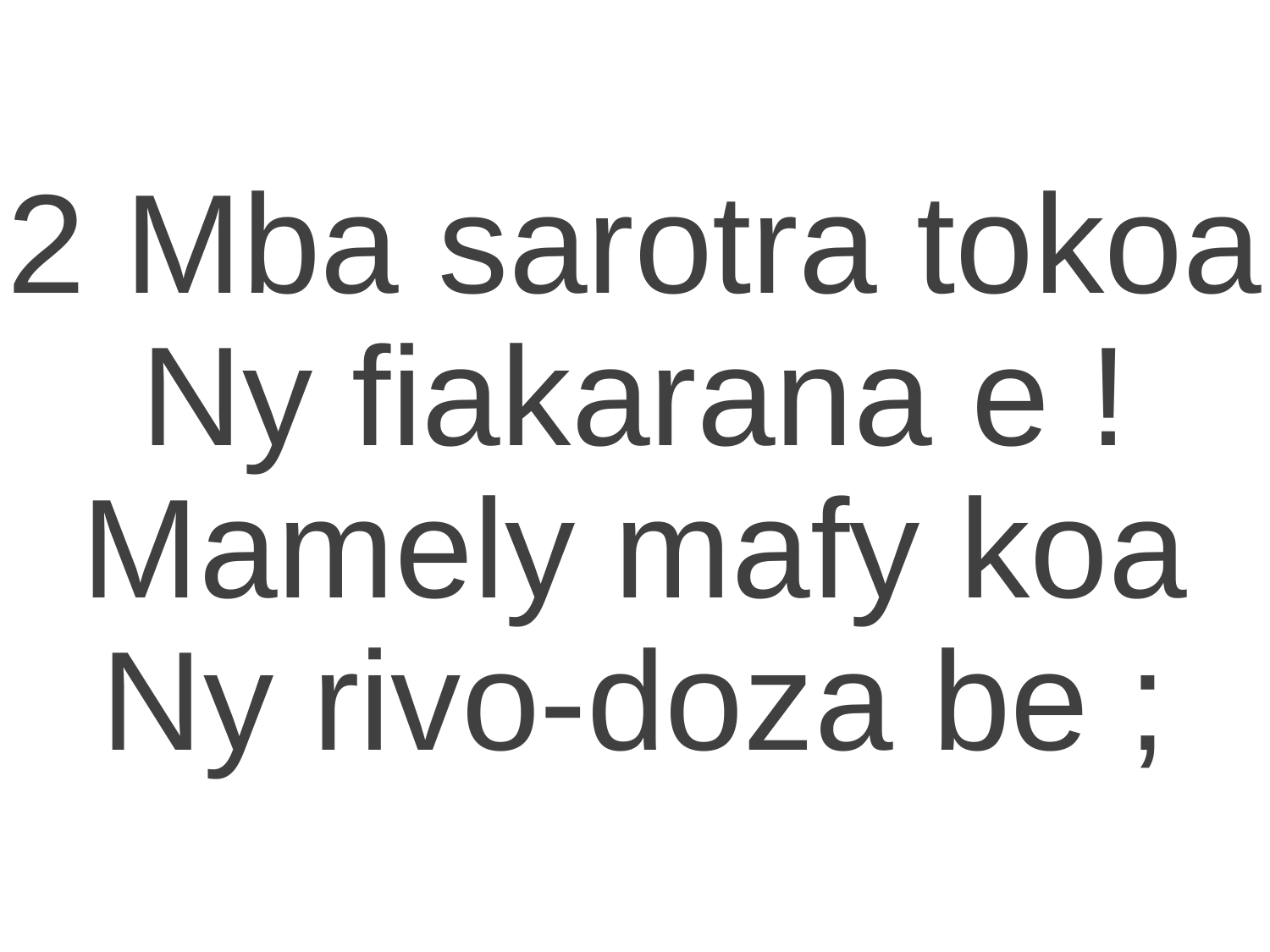

2 Mba sarotra tokoa
Ny fiakarana e !
Mamely mafy koa
Ny rivo-doza be ;